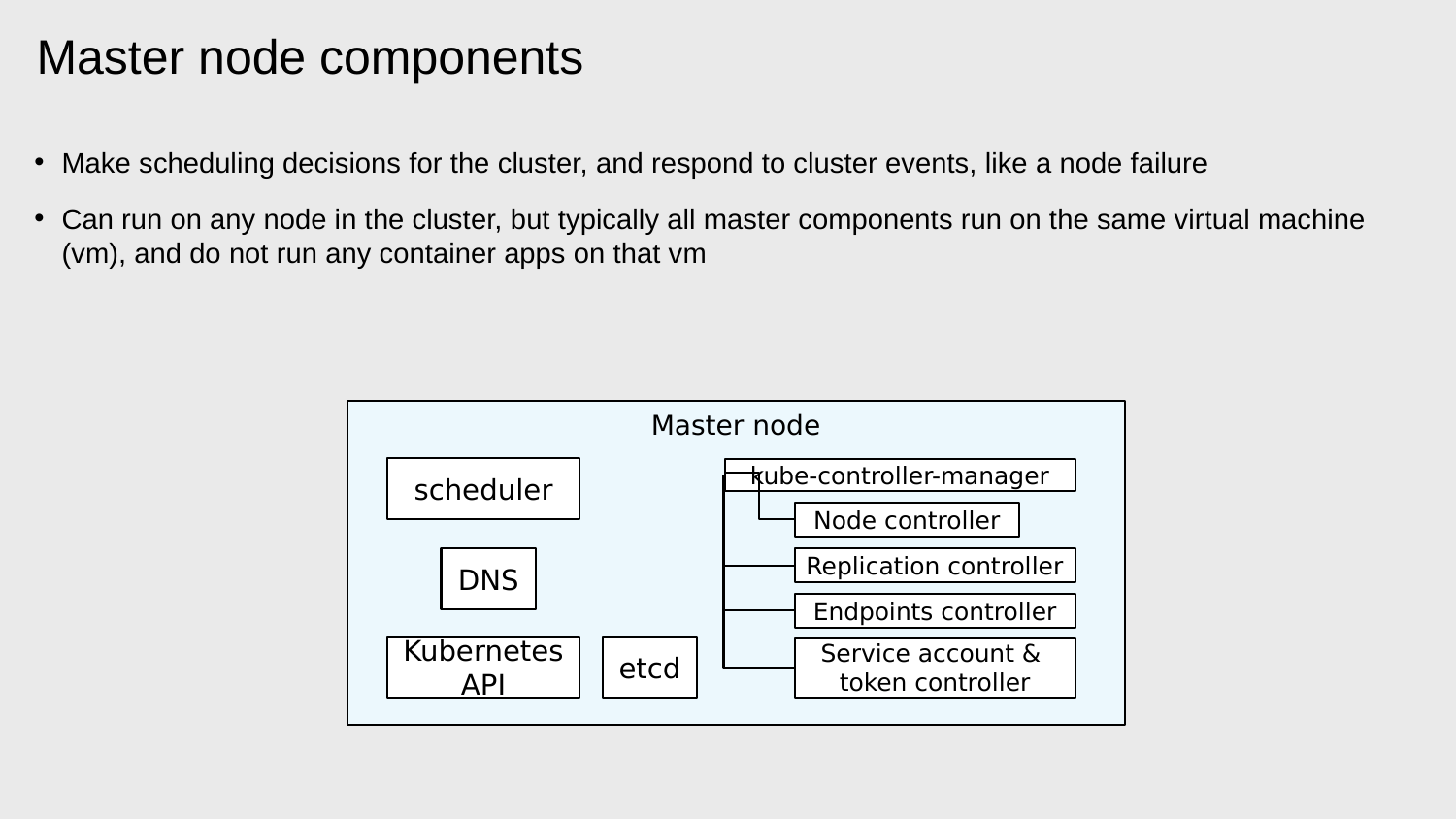

# Master node components
Make scheduling decisions for the cluster, and respond to cluster events, like a node failure
Can run on any node in the cluster, but typically all master components run on the same virtual machine (vm), and do not run any container apps on that vm

Master node
scheduler
kube-controller-manager
Node controller
DNS
Replication controller
Endpoints controller
Kubernetes
API
etcd
Service account &
token controller